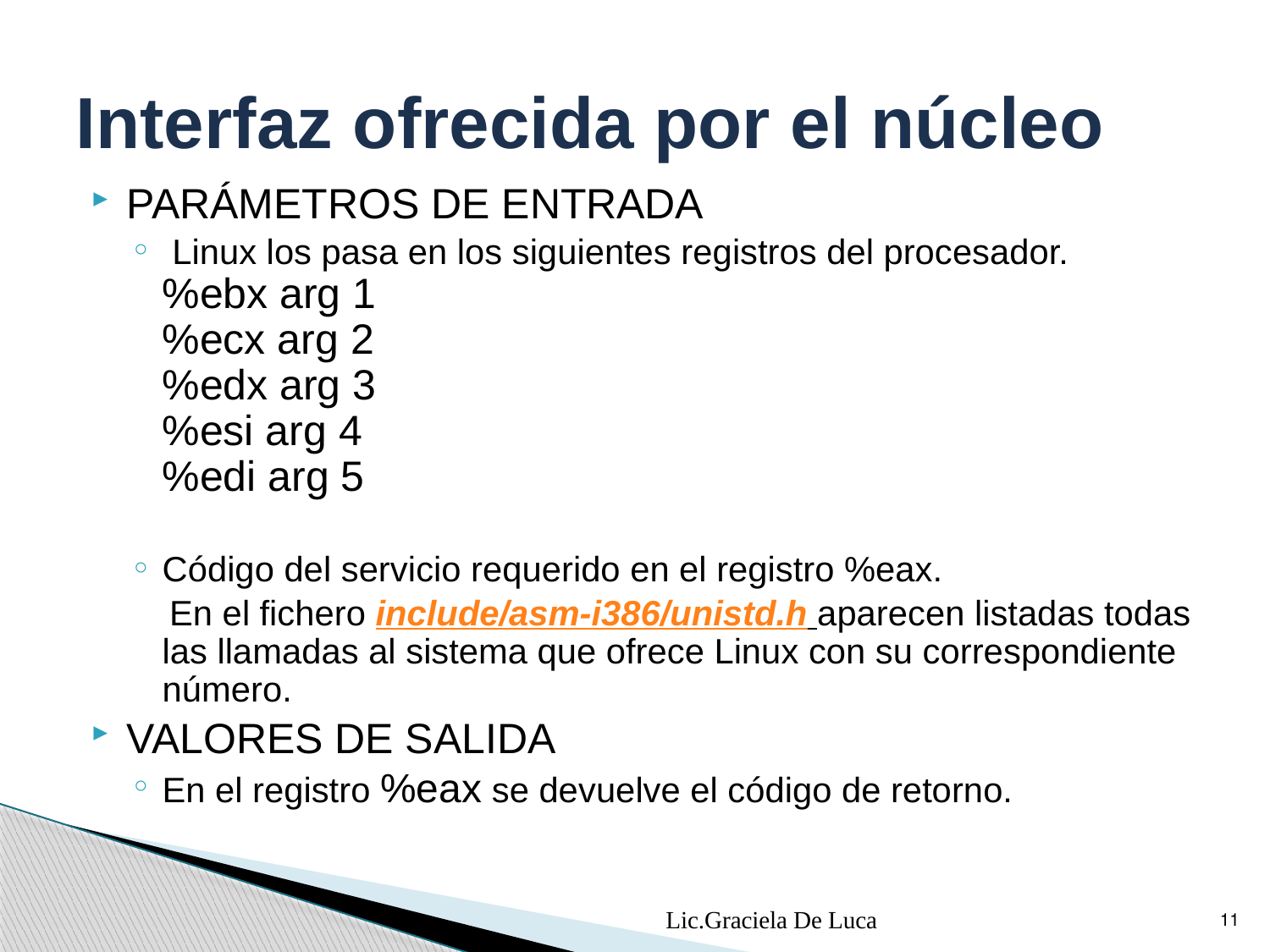

# Interfaz ofrecida por el núcleo
PARÁMETROS DE ENTRADA
 Linux los pasa en los siguientes registros del procesador.
%ebx arg 1
%ecx arg 2
%edx arg 3
%esi arg 4
%edi arg 5
Código del servicio requerido en el registro %eax.
    En el fichero include/asm-i386/unistd.h aparecen listadas todas las llamadas al sistema que ofrece Linux con su correspondiente número.
VALORES DE SALIDA
En el registro %eax se devuelve el código de retorno.

Lic.Graciela De Luca
11